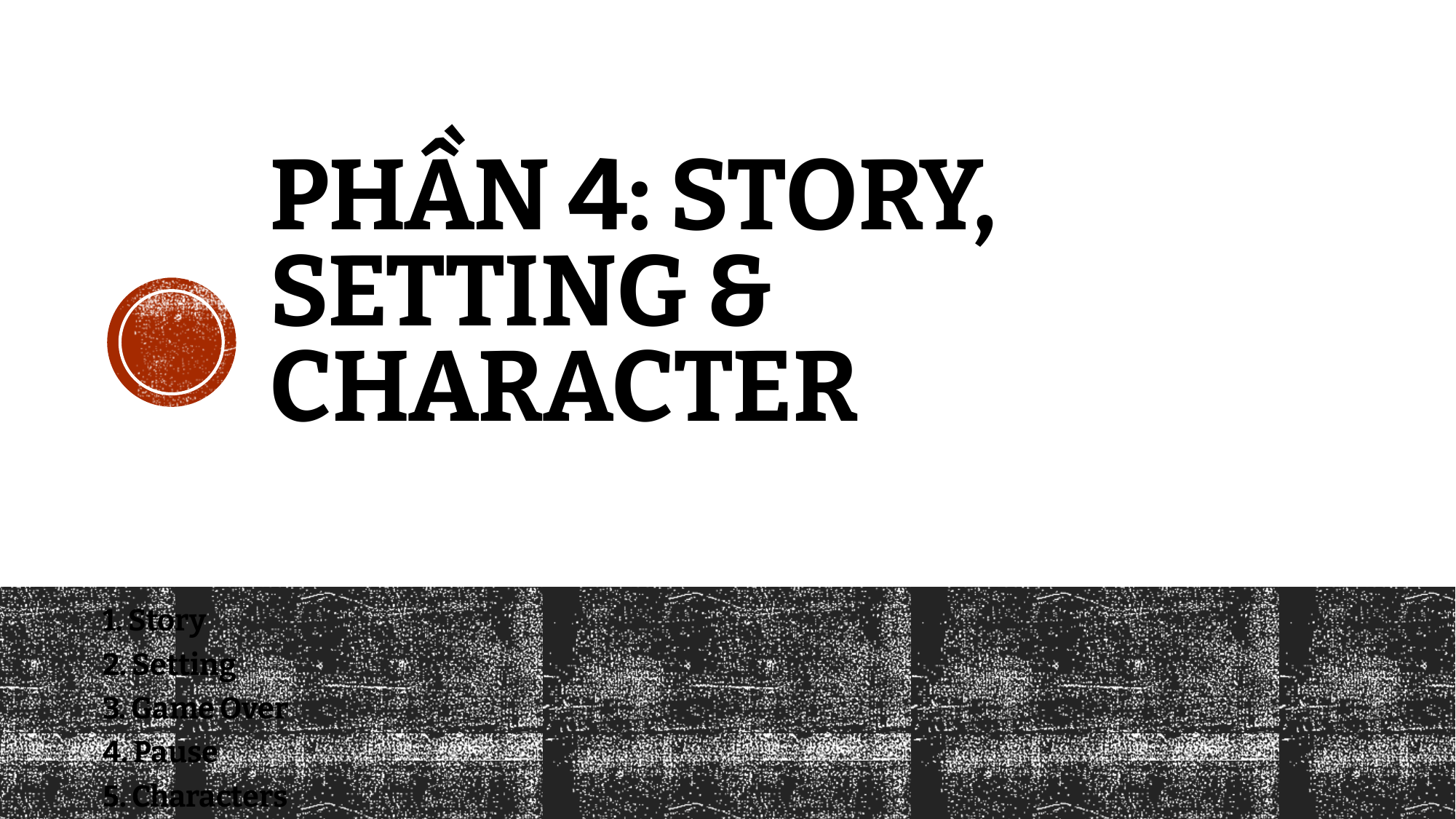

# PHẦN 4: STORY, SETTING & CHARACTER
1. Story
2. Setting
3. Game Over
4. Pause
5. Characters